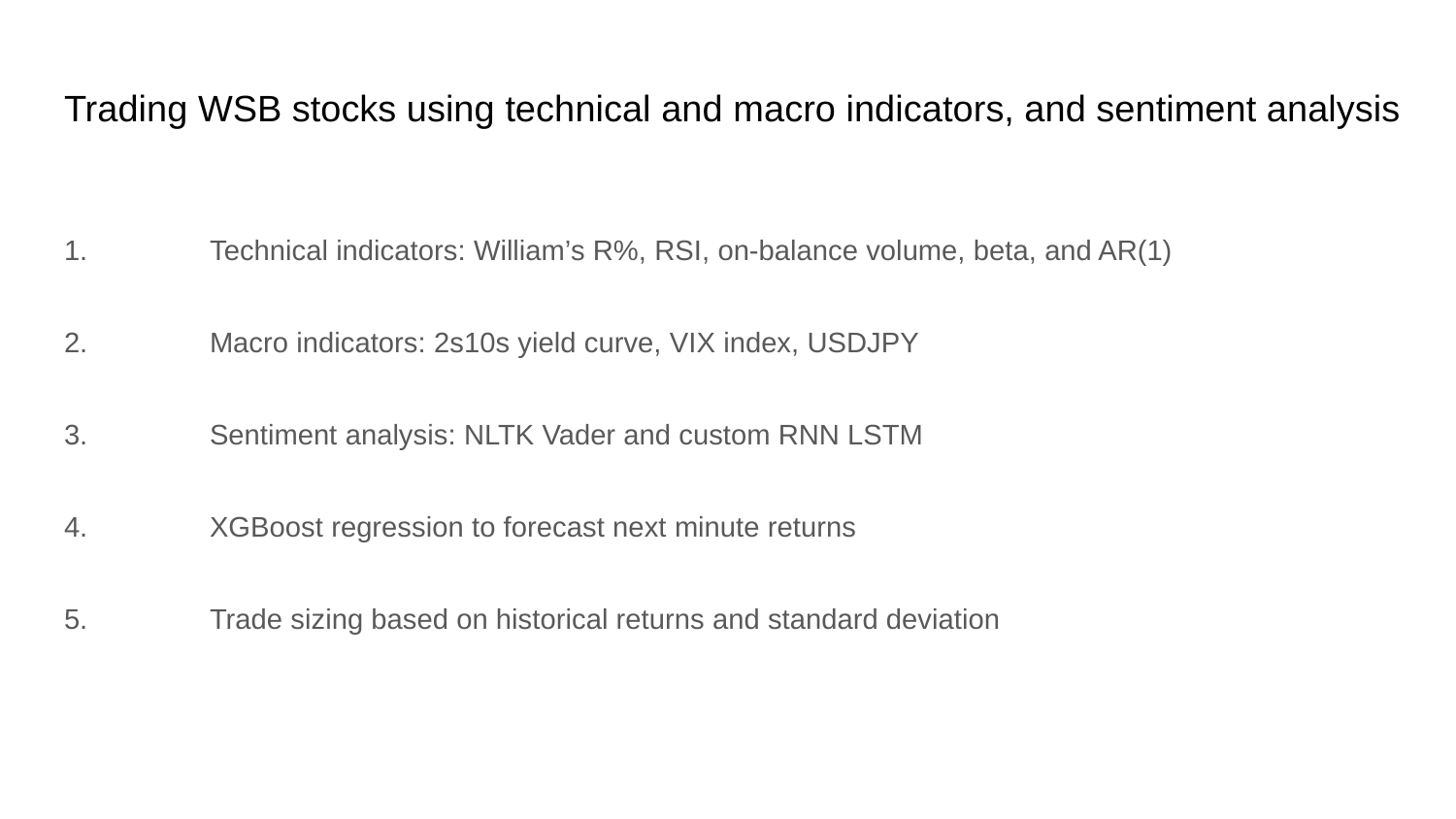

# Trading WSB stocks using technical and macro indicators, and sentiment analysis
1.	Technical indicators: William’s R%, RSI, on-balance volume, beta, and AR(1)
2.	Macro indicators: 2s10s yield curve, VIX index, USDJPY
3.	Sentiment analysis: NLTK Vader and custom RNN LSTM
4.	XGBoost regression to forecast next minute returns
5.	Trade sizing based on historical returns and standard deviation